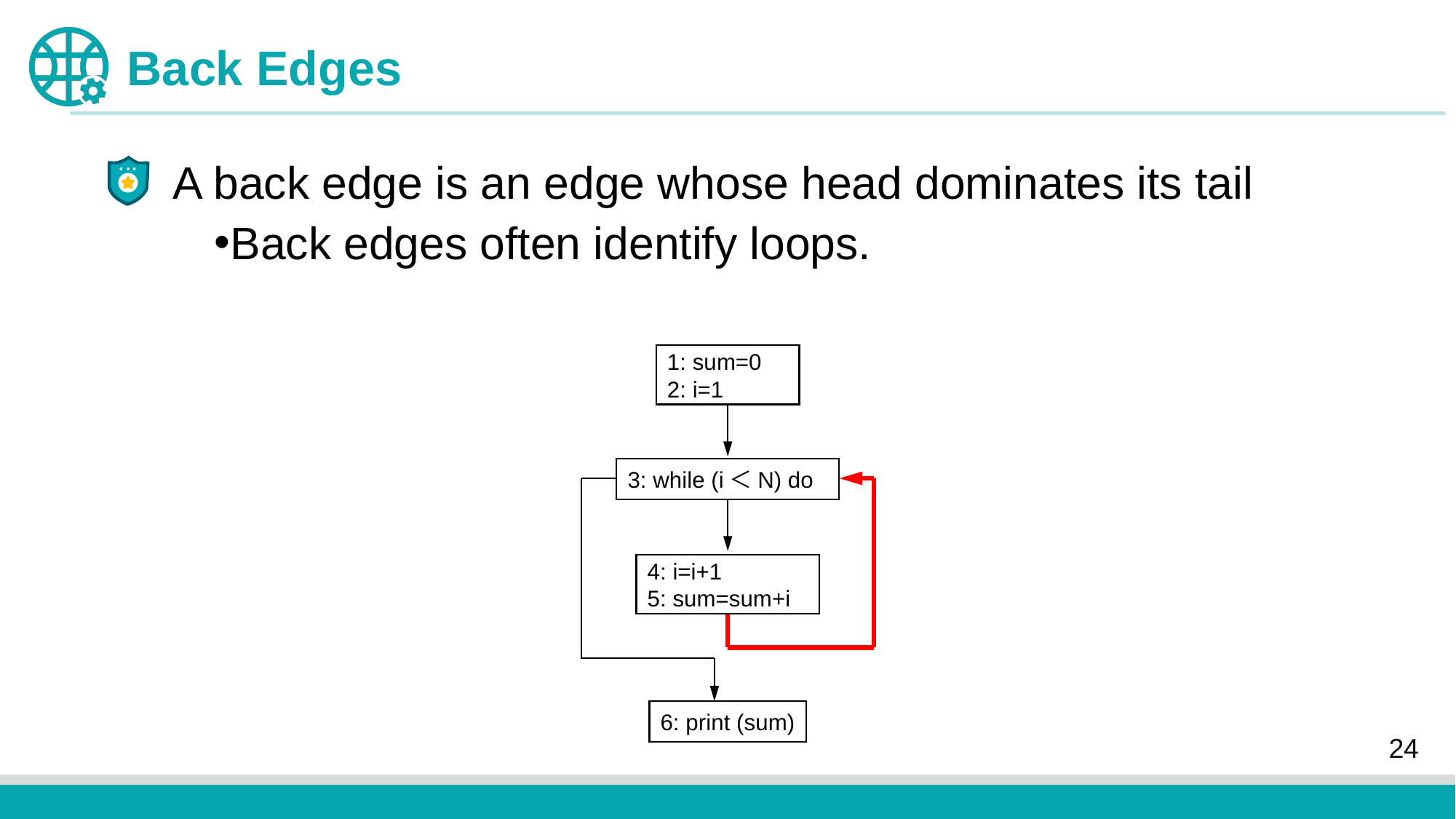

Back Edges
 A back edge is an edge whose head dominates its tail
Back edges often identify loops.
1: sum=0
2: i=1
3: while (i＜N) do
4: i=i+1
5: sum=sum+i
6: print (sum)